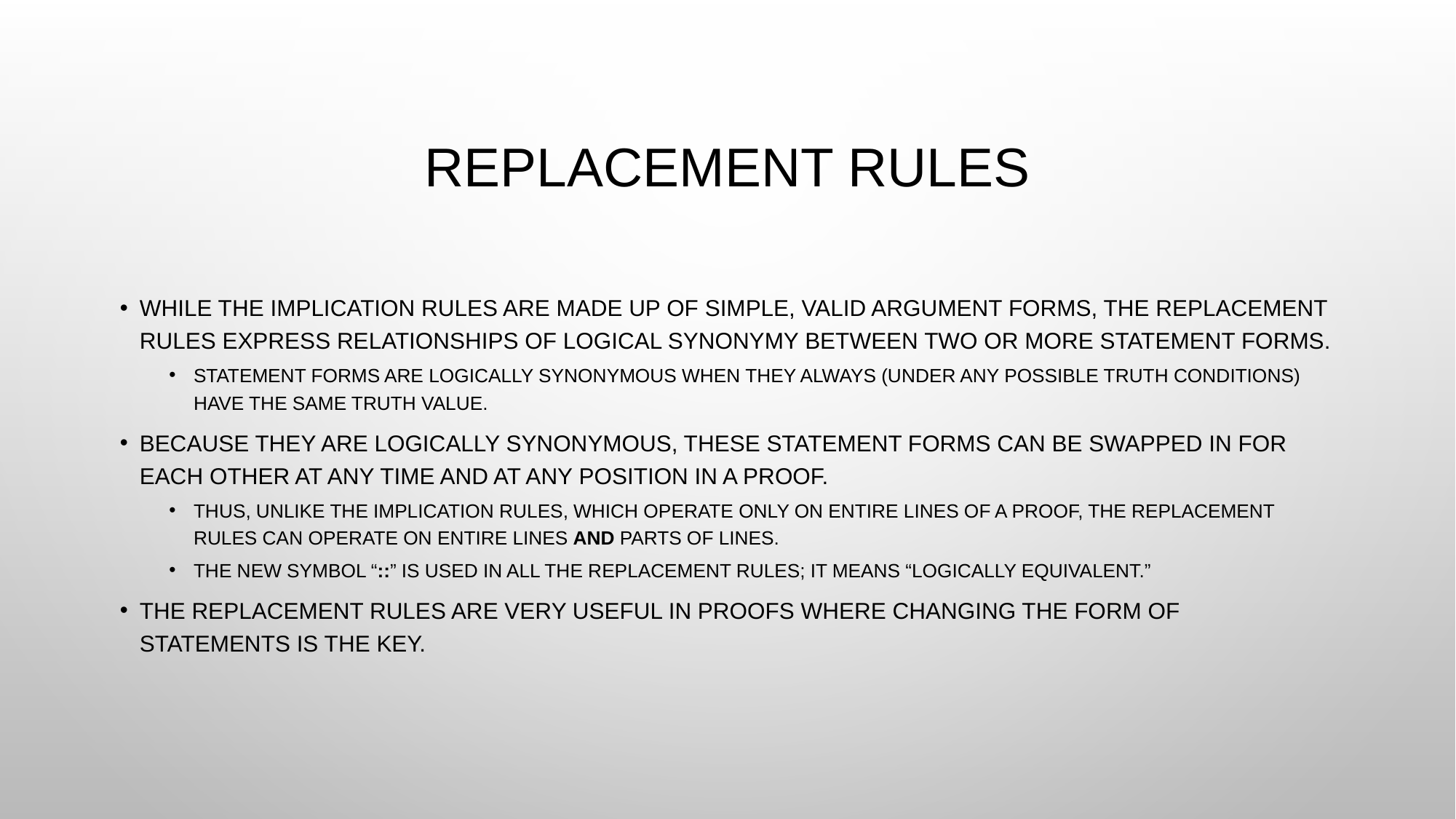

# Replacement Rules
While the implication rules are made up of simple, valid argument forms, the replacement rules express relationships of logical synonymy between two or more statement forms.
Statement forms are logically synonymous when they always (under any possible truth conditions) have the same truth value.
Because they are logically synonymous, these statement forms can be swapped in for each other at any time and at any position in a proof.
Thus, unlike the implication rules, which operate only on entire lines of a proof, the replacement rules can operate on entire lines and parts of lines.
The new symbol “::” is used in all the replacement rules; it means “logically equivalent.”
The replacement rules are very useful in proofs where changing the form of statements is the key.